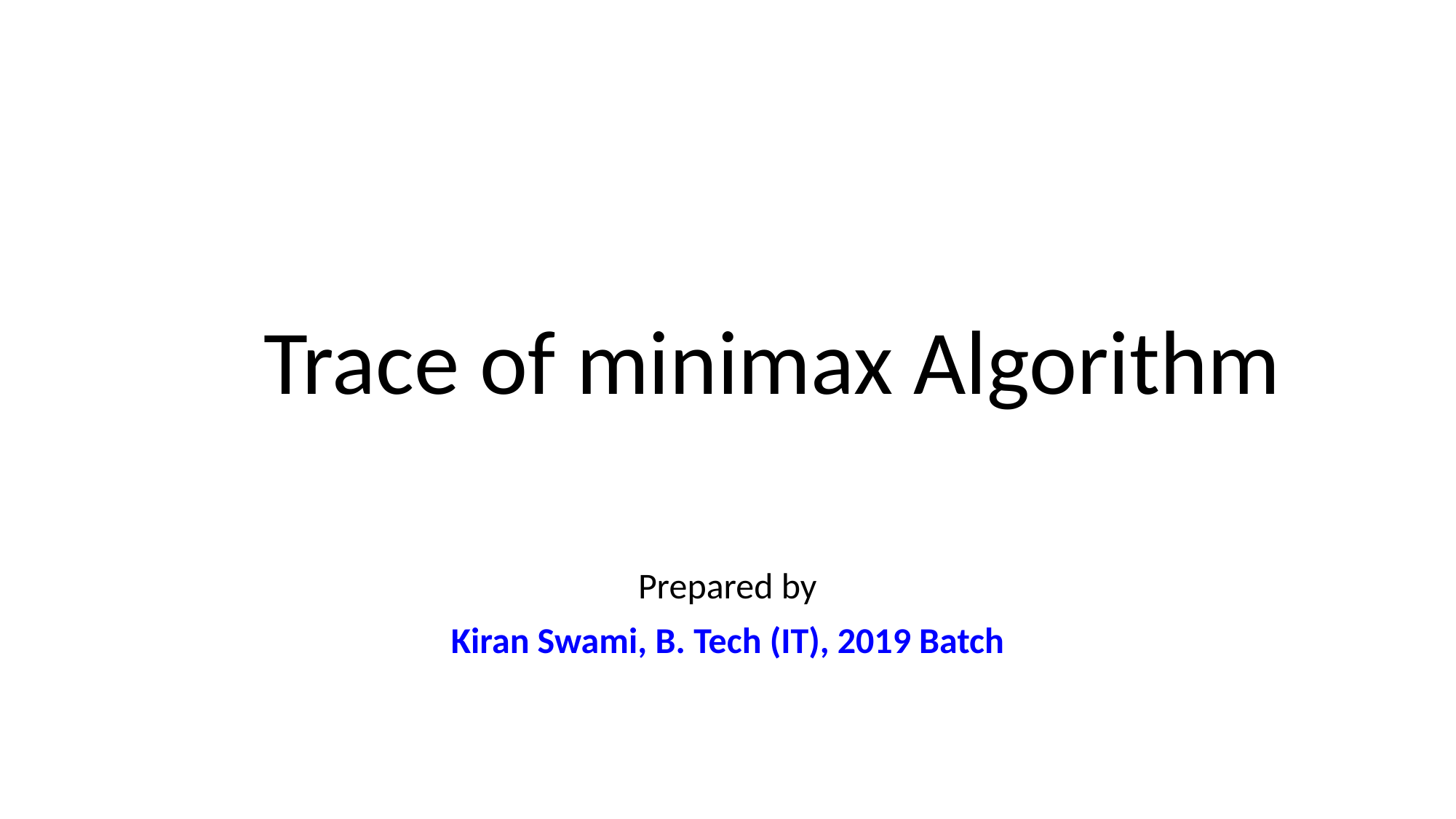

# Trace of minimax Algorithm
Prepared by
Kiran Swami, B. Tech (IT), 2019 Batch